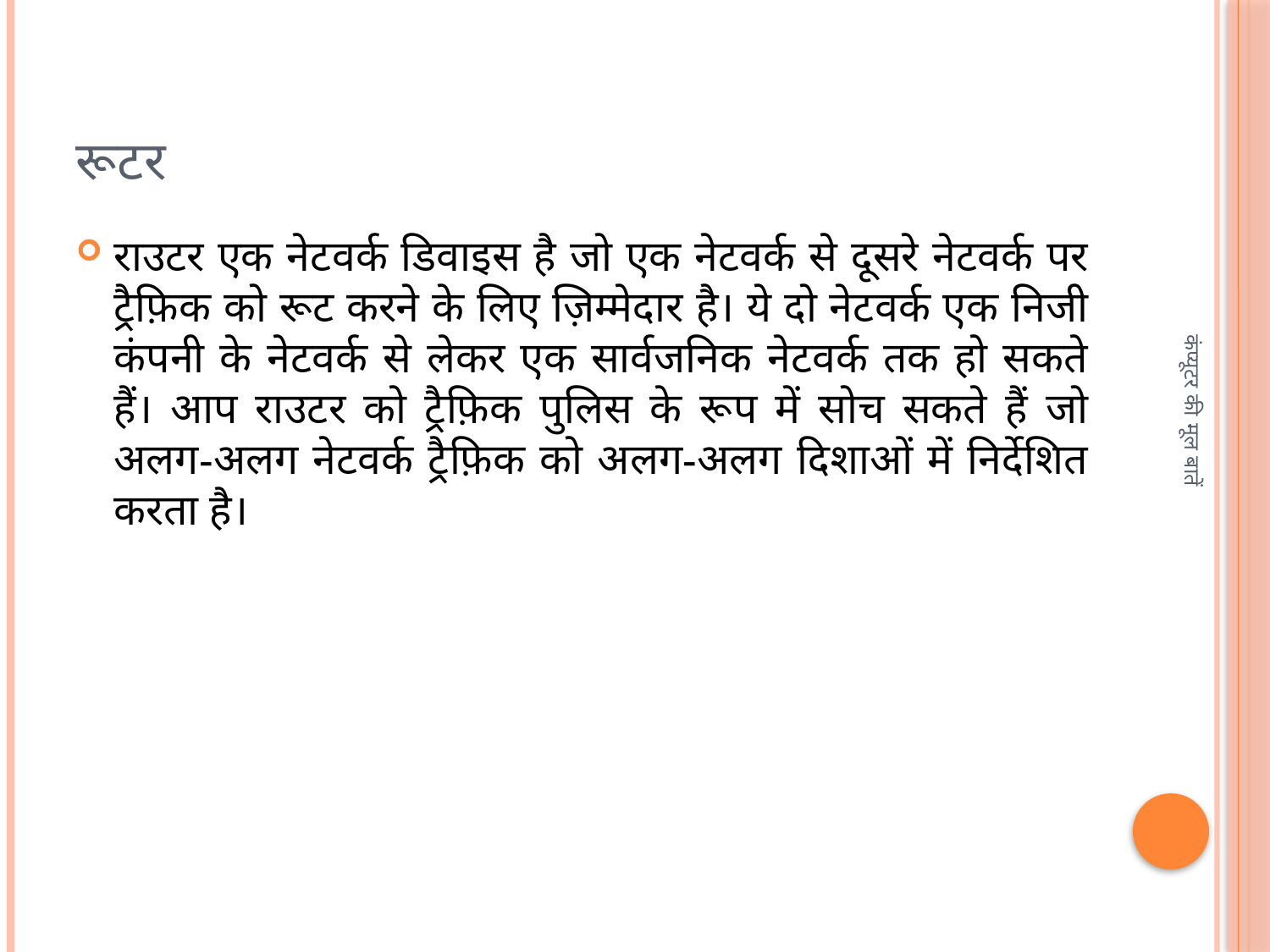

# रूटर
राउटर एक नेटवर्क डिवाइस है जो एक नेटवर्क से दूसरे नेटवर्क पर ट्रैफ़िक को रूट करने के लिए ज़िम्मेदार है। ये दो नेटवर्क एक निजी कंपनी के नेटवर्क से लेकर एक सार्वजनिक नेटवर्क तक हो सकते हैं। आप राउटर को ट्रैफ़िक पुलिस के रूप में सोच सकते हैं जो अलग-अलग नेटवर्क ट्रैफ़िक को अलग-अलग दिशाओं में निर्देशित करता है।
कंप्यूटर की मूल बातें
98